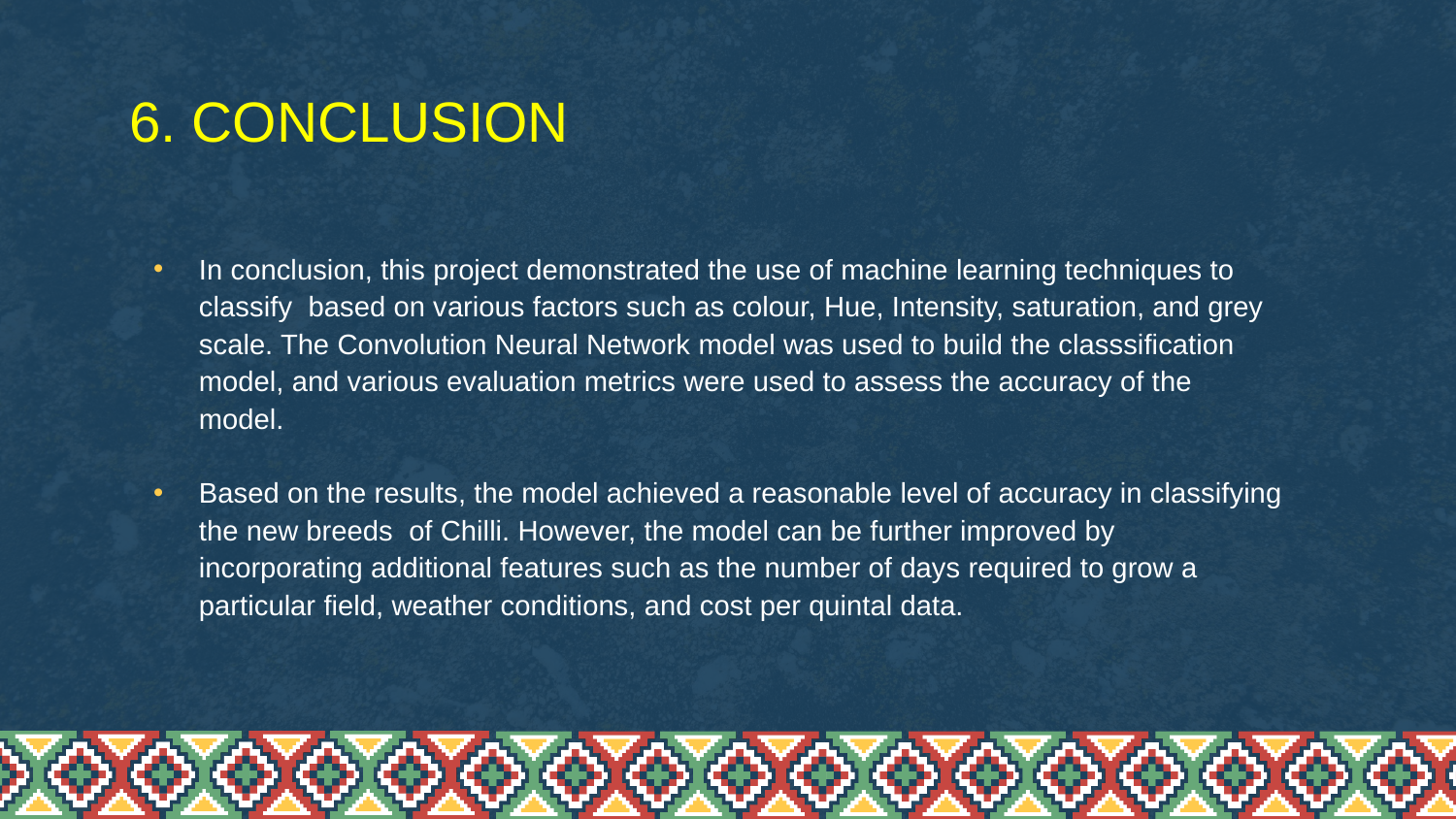

# 6. CONCLUSION
In conclusion, this project demonstrated the use of machine learning techniques to classify  based on various factors such as colour, Hue, Intensity, saturation, and grey scale. The Convolution Neural Network model was used to build the classsification model, and various evaluation metrics were used to assess the accuracy of the model.

Based on the results, the model achieved a reasonable level of accuracy in classifying the new breeds  of Chilli. However, the model can be further improved by        incorporating additional features such as the number of days required to grow a particular field, weather conditions, and cost per quintal data.